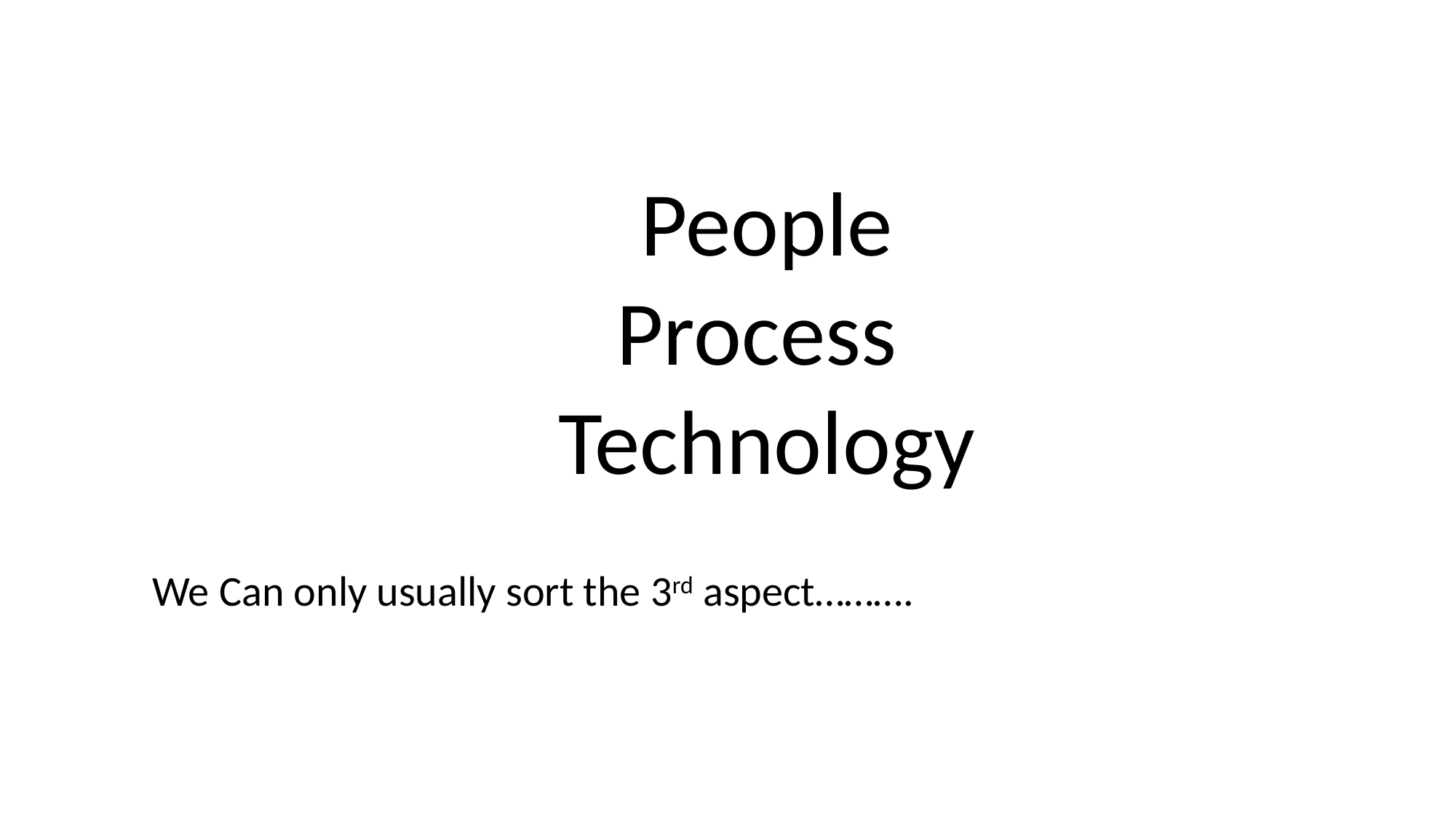

People
Process
Technology

We Can only usually sort the 3rd aspect……….